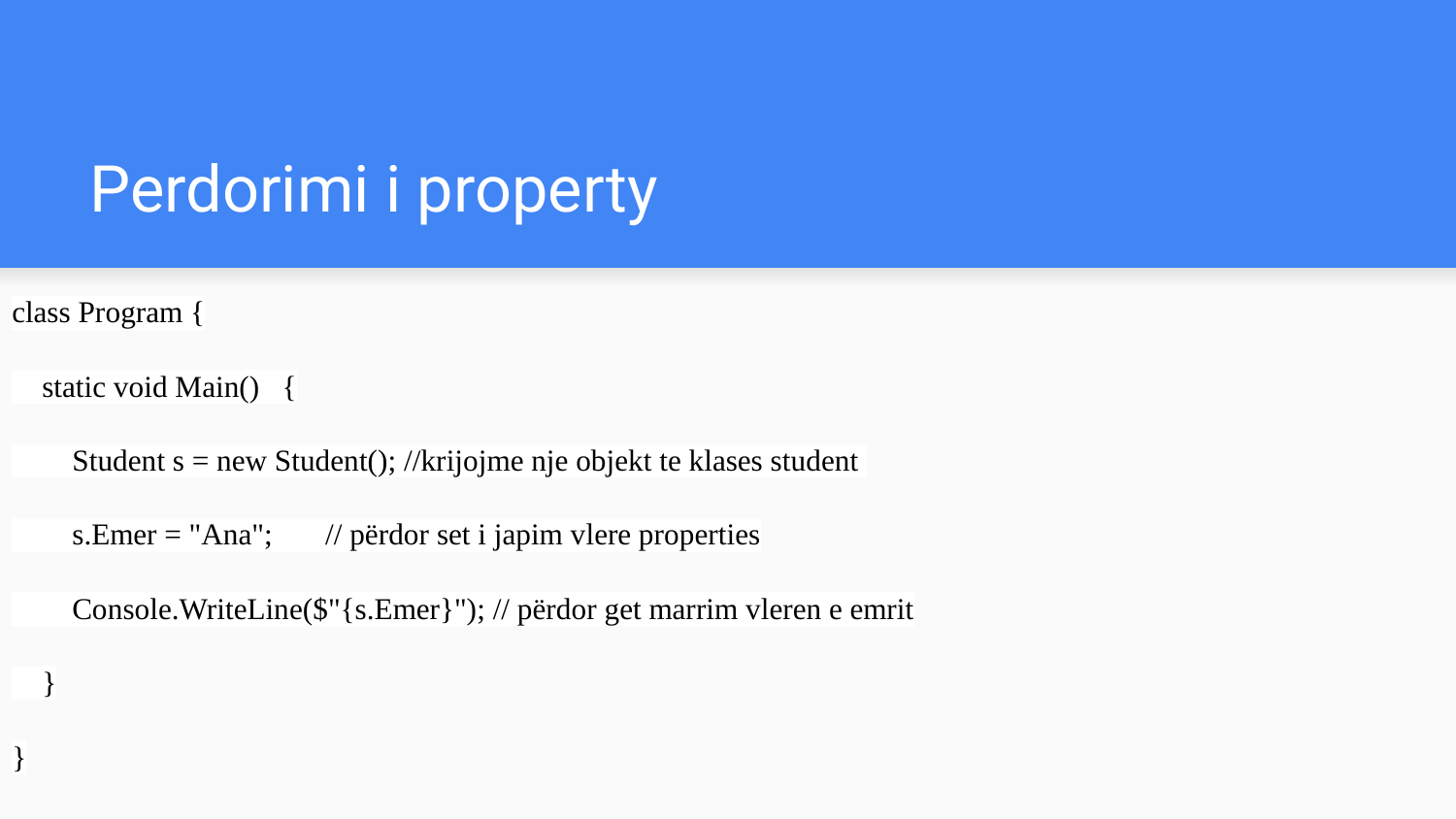

# Perdorimi i property
class Program {
    static void Main()   {
        Student s = new Student(); //krijojme nje objekt te klases student
        s.Emer = "Ana";       // përdor set i japim vlere properties
        Console.WriteLine($"{s.Emer}"); // përdor get marrim vleren e emrit
    }
}